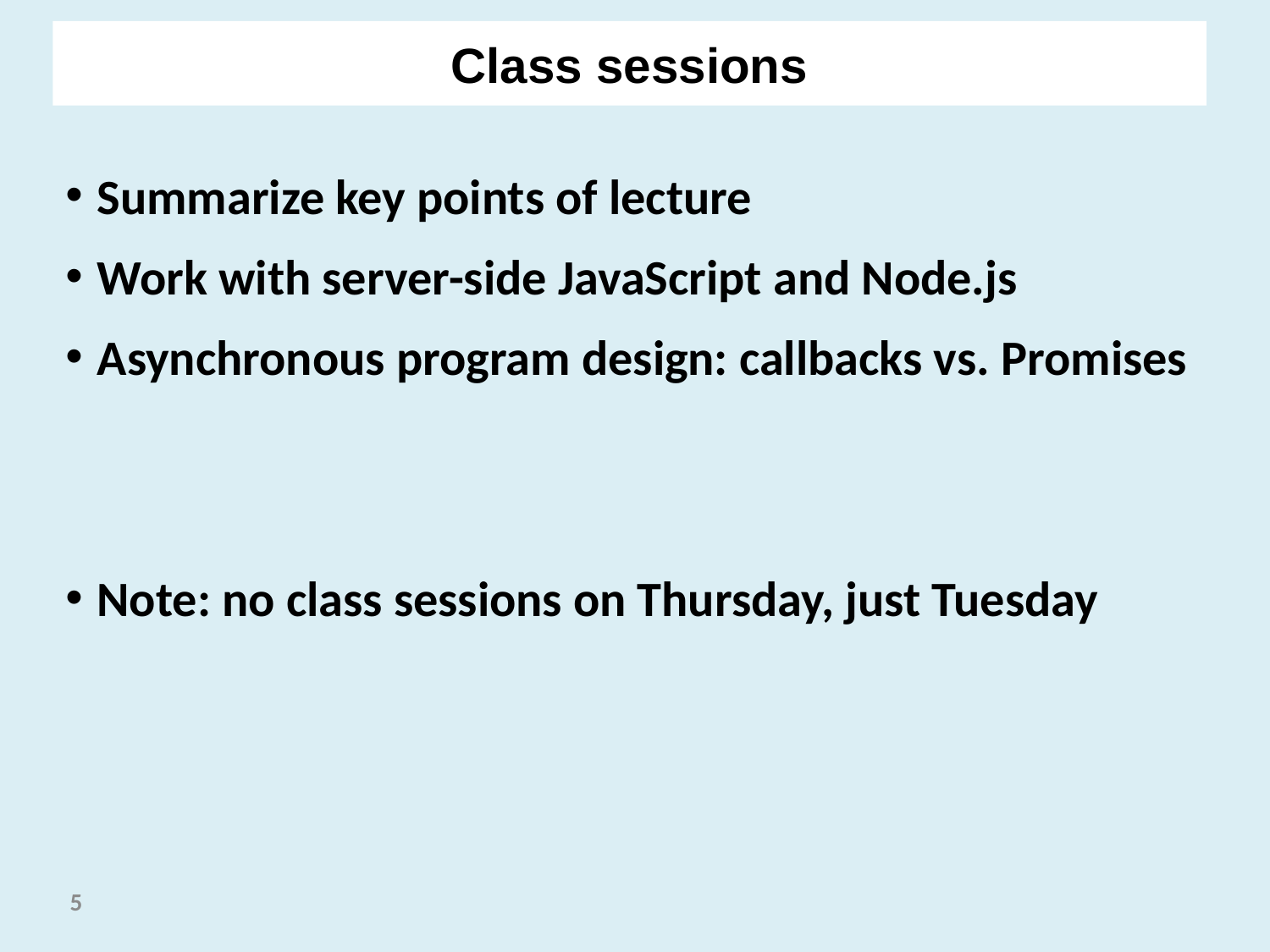

Class sessions
Summarize key points of lecture
Work with server-side JavaScript and Node.js
Asynchronous program design: callbacks vs. Promises

Note: no class sessions on Thursday, just Tuesday
5